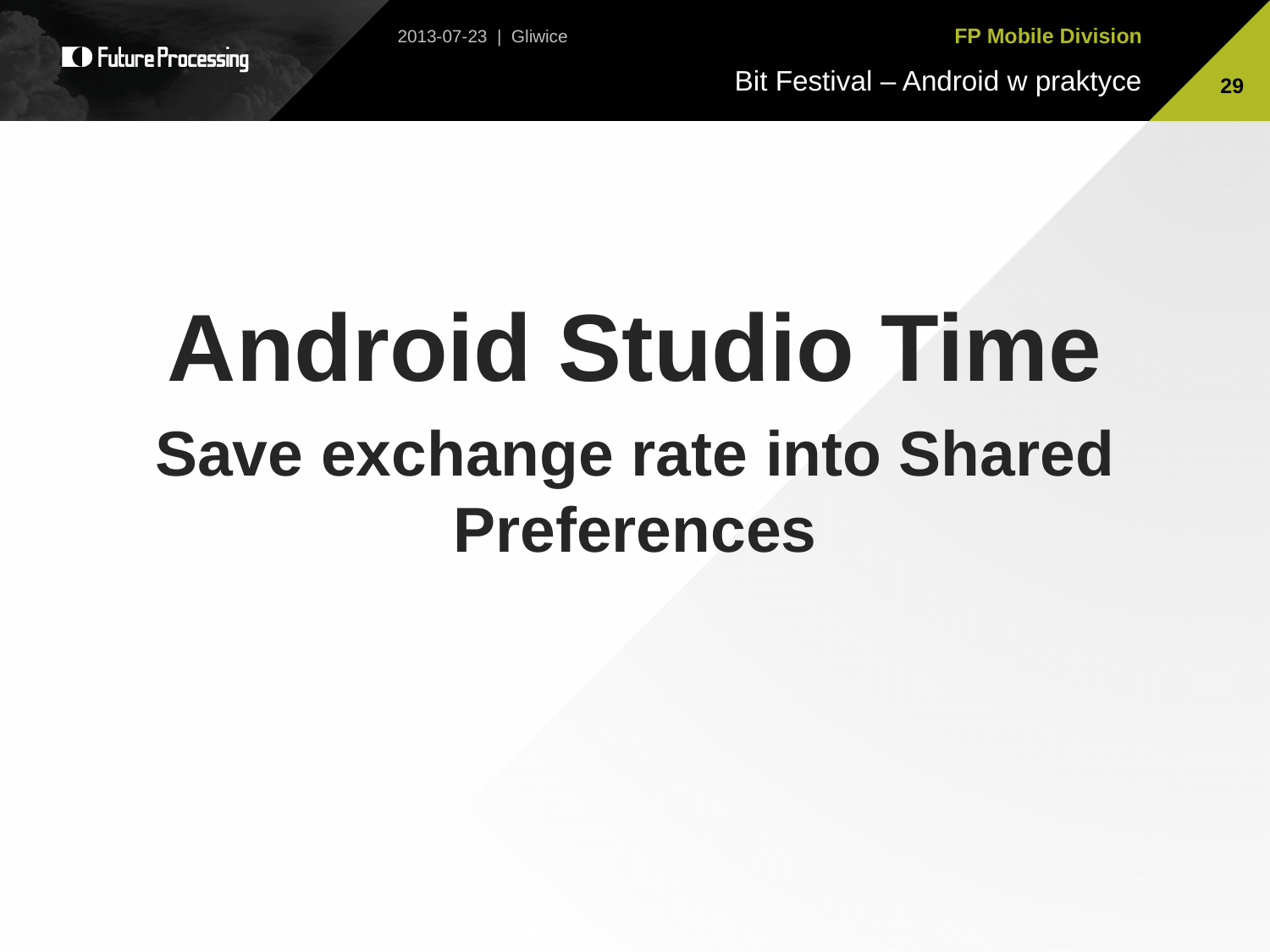

2013-07-23  |  Gliwice
29

Android Studio Time
Save exchange rate into Shared Preferences